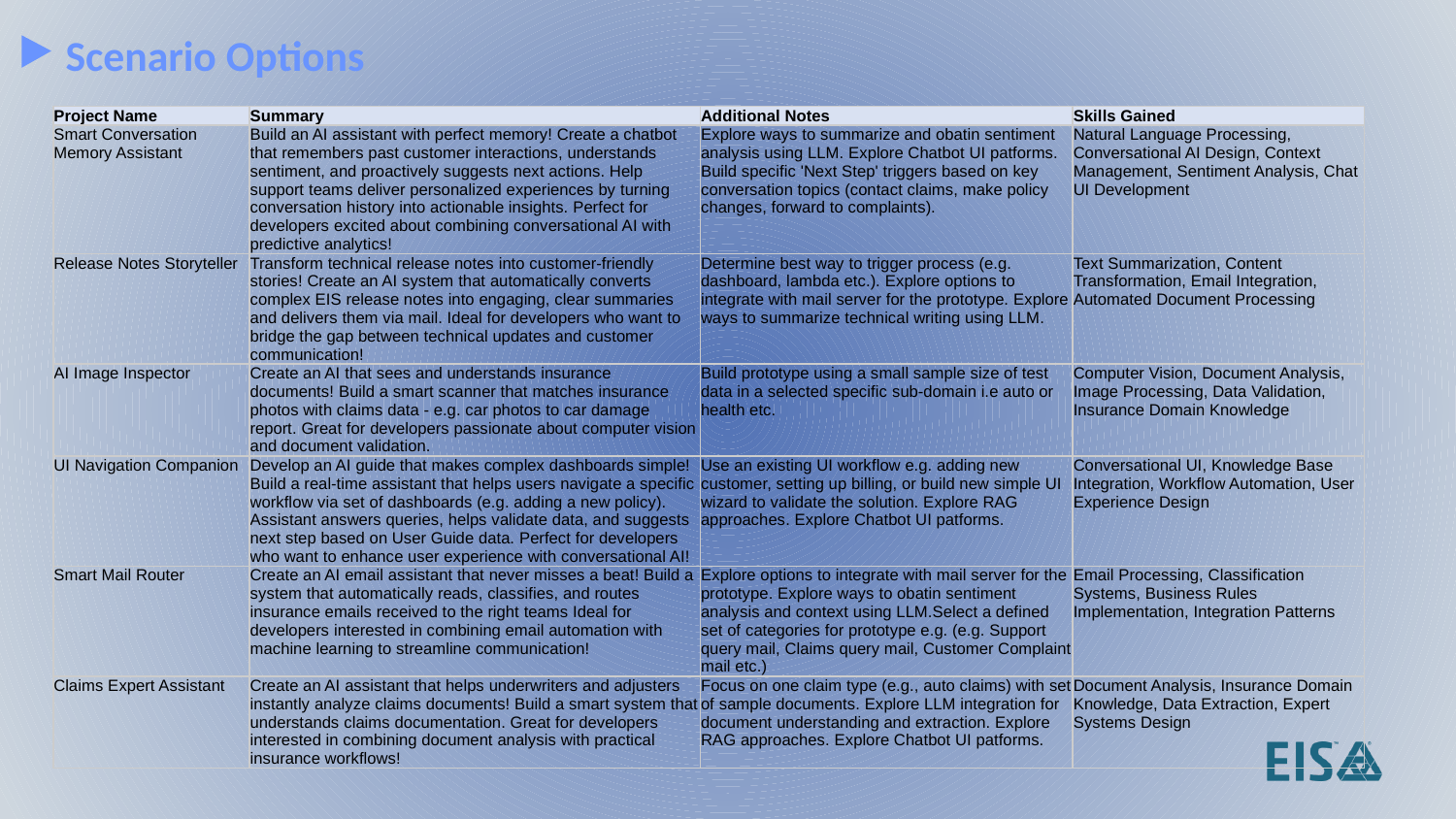

# Scenario Options
| Project Name | Summary | Additional Notes | Skills Gained |
| --- | --- | --- | --- |
| Smart Conversation Memory Assistant | Build an AI assistant with perfect memory! Create a chatbot that remembers past customer interactions, understands sentiment, and proactively suggests next actions. Help support teams deliver personalized experiences by turning conversation history into actionable insights. Perfect for developers excited about combining conversational AI with predictive analytics! | Explore ways to summarize and obatin sentiment analysis using LLM. Explore Chatbot UI patforms. Build specific 'Next Step' triggers based on key conversation topics (contact claims, make policy changes, forward to complaints). | Natural Language Processing, Conversational AI Design, Context Management, Sentiment Analysis, Chat UI Development |
| Release Notes Storyteller | Transform technical release notes into customer-friendly stories! Create an AI system that automatically converts complex EIS release notes into engaging, clear summaries and delivers them via mail. Ideal for developers who want to bridge the gap between technical updates and customer communication! | Determine best way to trigger process (e.g. dashboard, lambda etc.). Explore options to integrate with mail server for the prototype. Explore ways to summarize technical writing using LLM. | Text Summarization, Content Transformation, Email Integration, Automated Document Processing |
| AI Image Inspector | Create an AI that sees and understands insurance documents! Build a smart scanner that matches insurance photos with claims data - e.g. car photos to car damage report. Great for developers passionate about computer vision and document validation. | Build prototype using a small sample size of test data in a selected specific sub-domain i.e auto or health etc. | Computer Vision, Document Analysis, Image Processing, Data Validation, Insurance Domain Knowledge |
| UI Navigation Companion | Develop an AI guide that makes complex dashboards simple! Build a real-time assistant that helps users navigate a specific workflow via set of dashboards (e.g. adding a new policy). Assistant answers queries, helps validate data, and suggests next step based on User Guide data. Perfect for developers who want to enhance user experience with conversational AI! | Use an existing UI workflow e.g. adding new customer, setting up billing, or build new simple UI wizard to validate the solution. Explore RAG approaches. Explore Chatbot UI patforms. | Conversational UI, Knowledge Base Integration, Workflow Automation, User Experience Design |
| Smart Mail Router | Create an AI email assistant that never misses a beat! Build a system that automatically reads, classifies, and routes insurance emails received to the right teams Ideal for developers interested in combining email automation with machine learning to streamline communication! | Explore options to integrate with mail server for the prototype. Explore ways to obatin sentiment analysis and context using LLM.Select a defined set of categories for prototype e.g. (e.g. Support query mail, Claims query mail, Customer Complaint mail etc.) | Email Processing, Classification Systems, Business Rules Implementation, Integration Patterns |
| Claims Expert Assistant | Create an AI assistant that helps underwriters and adjusters instantly analyze claims documents! Build a smart system that understands claims documentation. Great for developers interested in combining document analysis with practical insurance workflows! | Focus on one claim type (e.g., auto claims) with set of sample documents. Explore LLM integration for document understanding and extraction. Explore RAG approaches. Explore Chatbot UI patforms. | Document Analysis, Insurance Domain Knowledge, Data Extraction, Expert Systems Design |